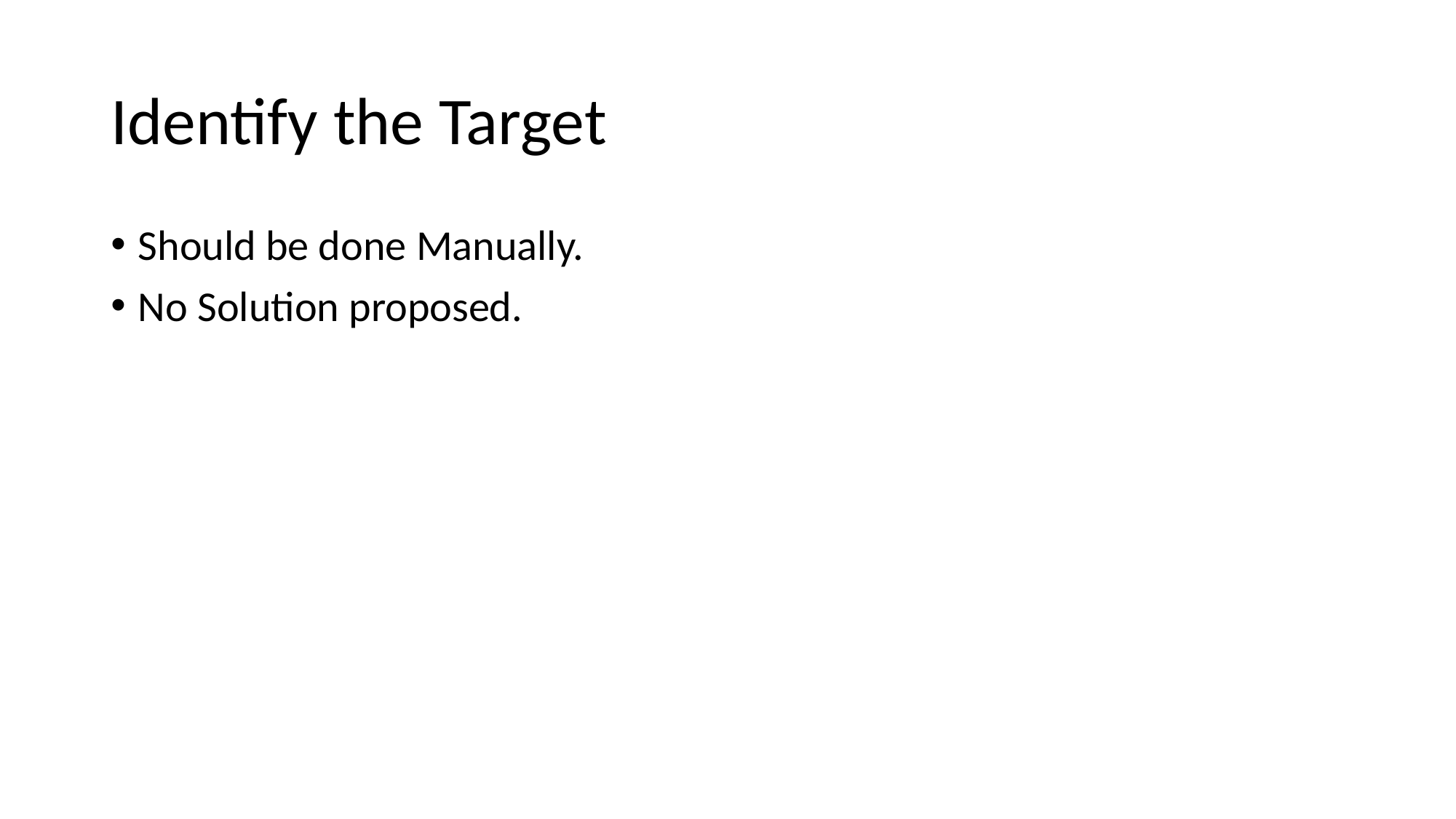

# Identify the Target
Should be done Manually.
No Solution proposed.